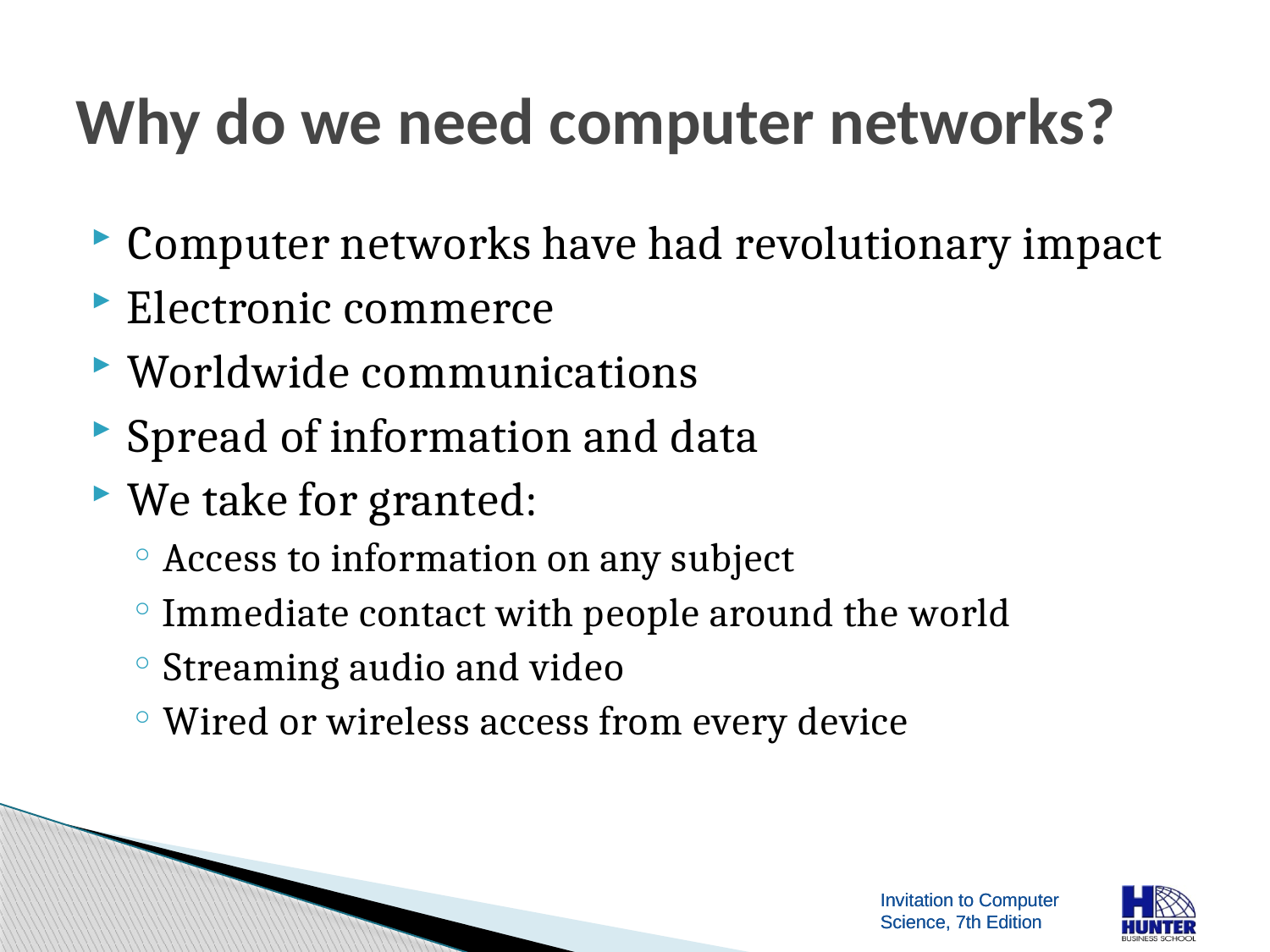

# Why do we need computer networks?
Computer networks have had revolutionary impact
Electronic commerce
Worldwide communications
Spread of information and data
We take for granted:
Access to information on any subject
Immediate contact with people around the world
Streaming audio and video
Wired or wireless access from every device